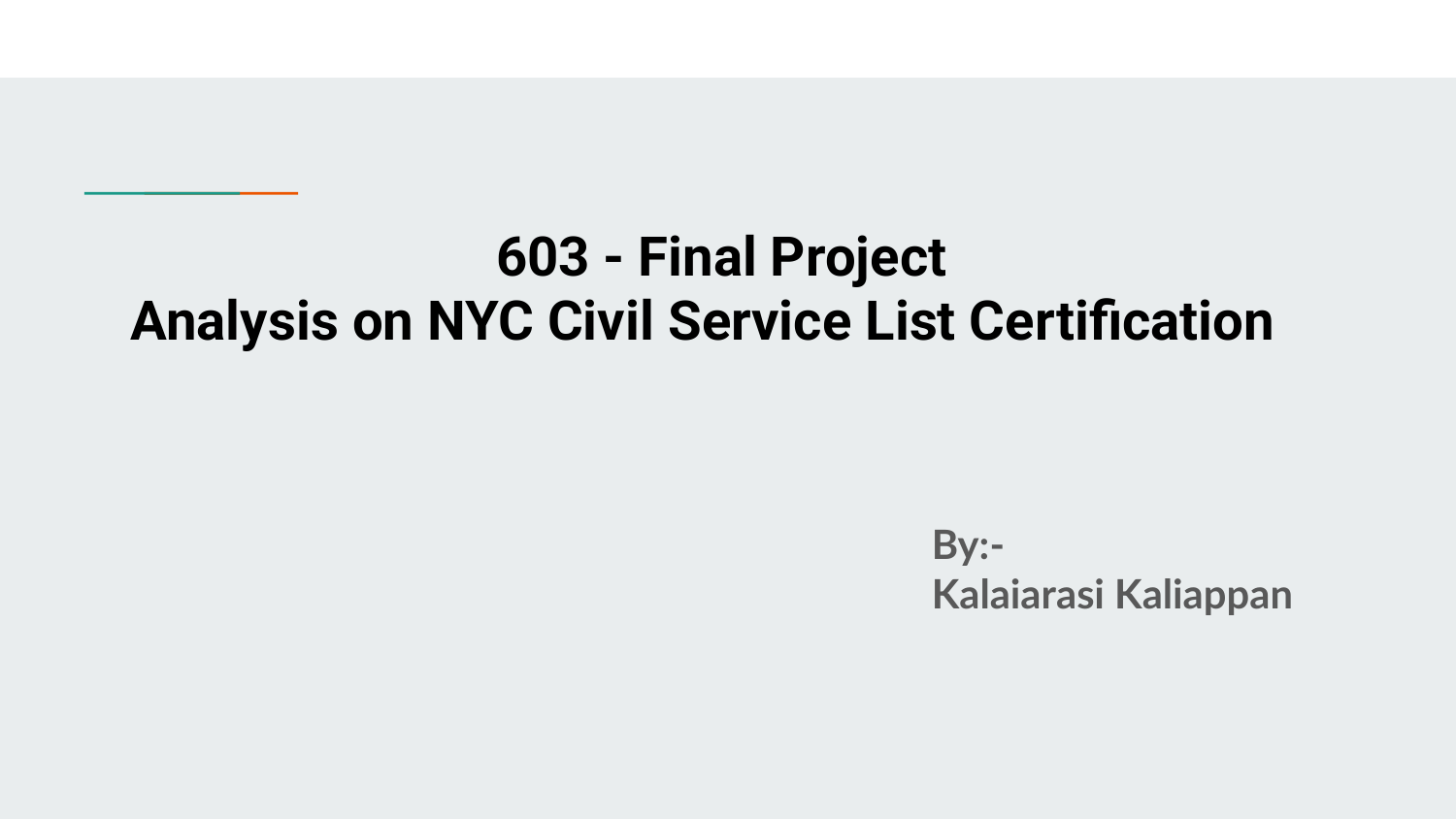

# 603 - Final Project
Analysis on NYC Civil Service List Certification

By:-
Kalaiarasi Kaliappan